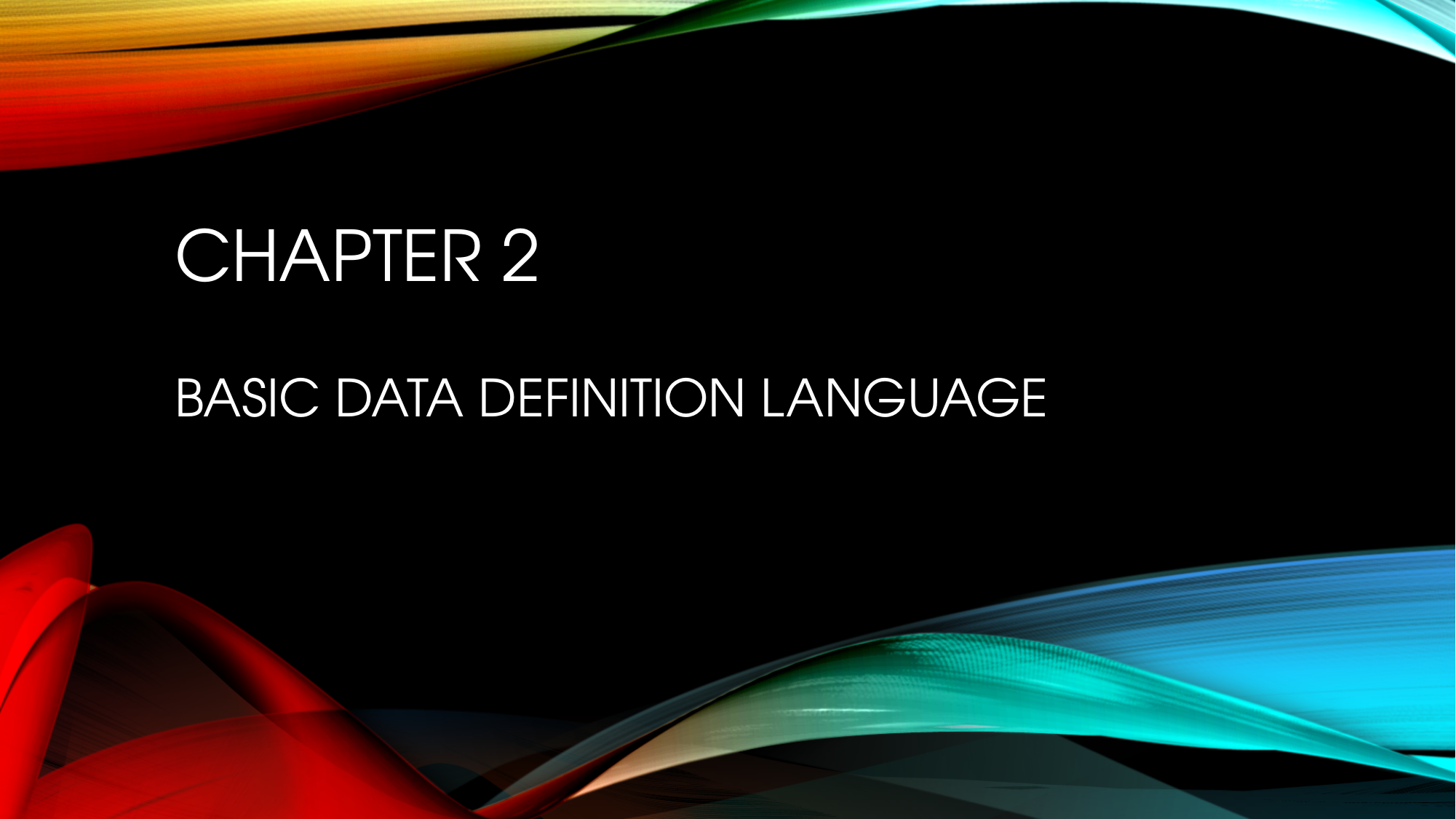

# Chapter 2 basic data definition language